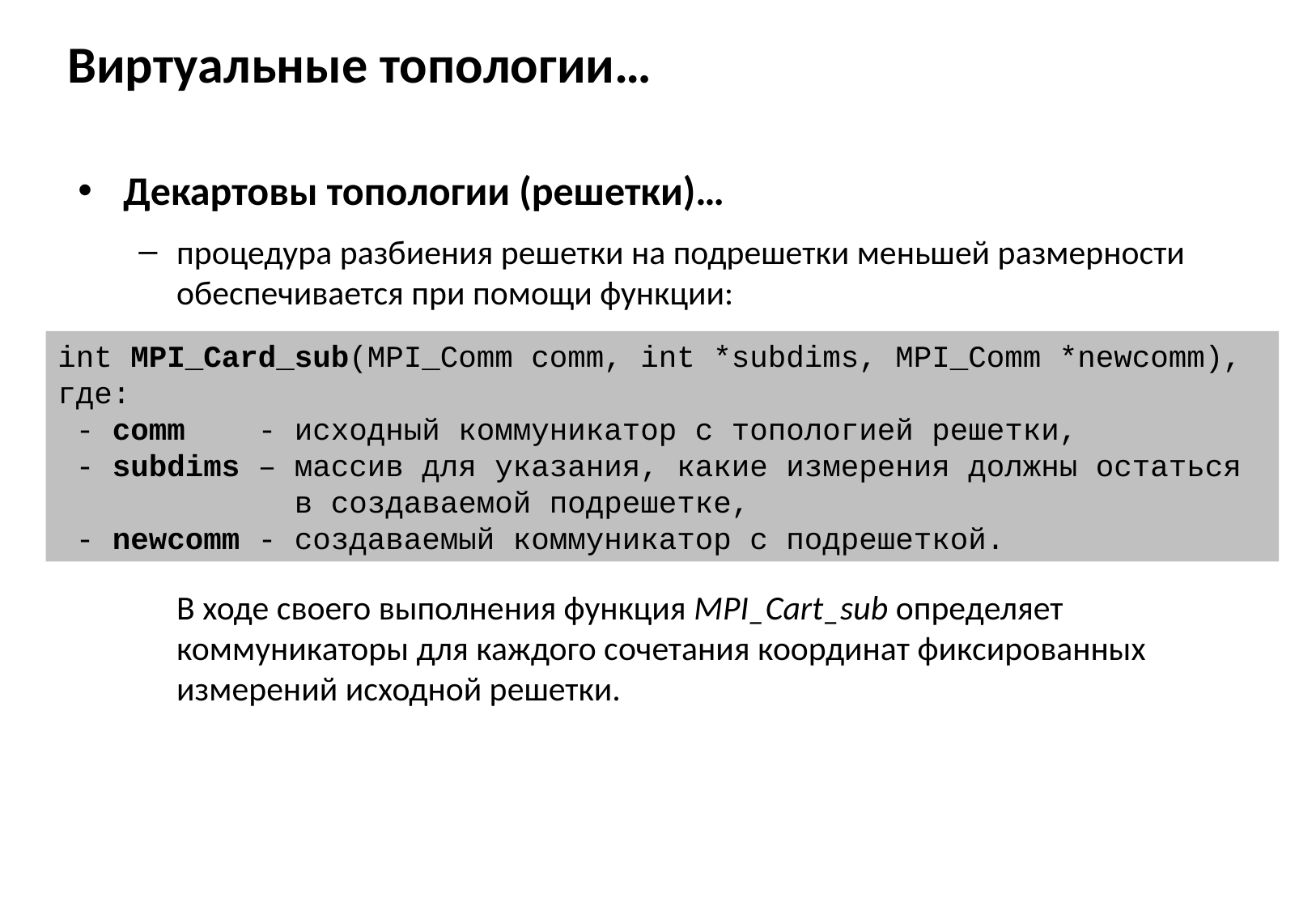

# Виртуальные топологии…
Декартовы топологии (решетки)…
процедура разбиения решетки на подрешетки меньшей размерности обеспечивается при помощи функции:

	В ходе своего выполнения функция MPI_Cart_sub определяет коммуникаторы для каждого сочетания координат фиксированных измерений исходной решетки.

int MPI_Card_sub(MPI_Comm comm, int *subdims, MPI_Comm *newcomm),
где:
 - comm    - исходный коммуникатор с топологией решетки,
 - subdims – массив для указания, какие измерения должны остаться
             в создаваемой подрешетке,
 - newcomm - создаваемый коммуникатор с подрешеткой.